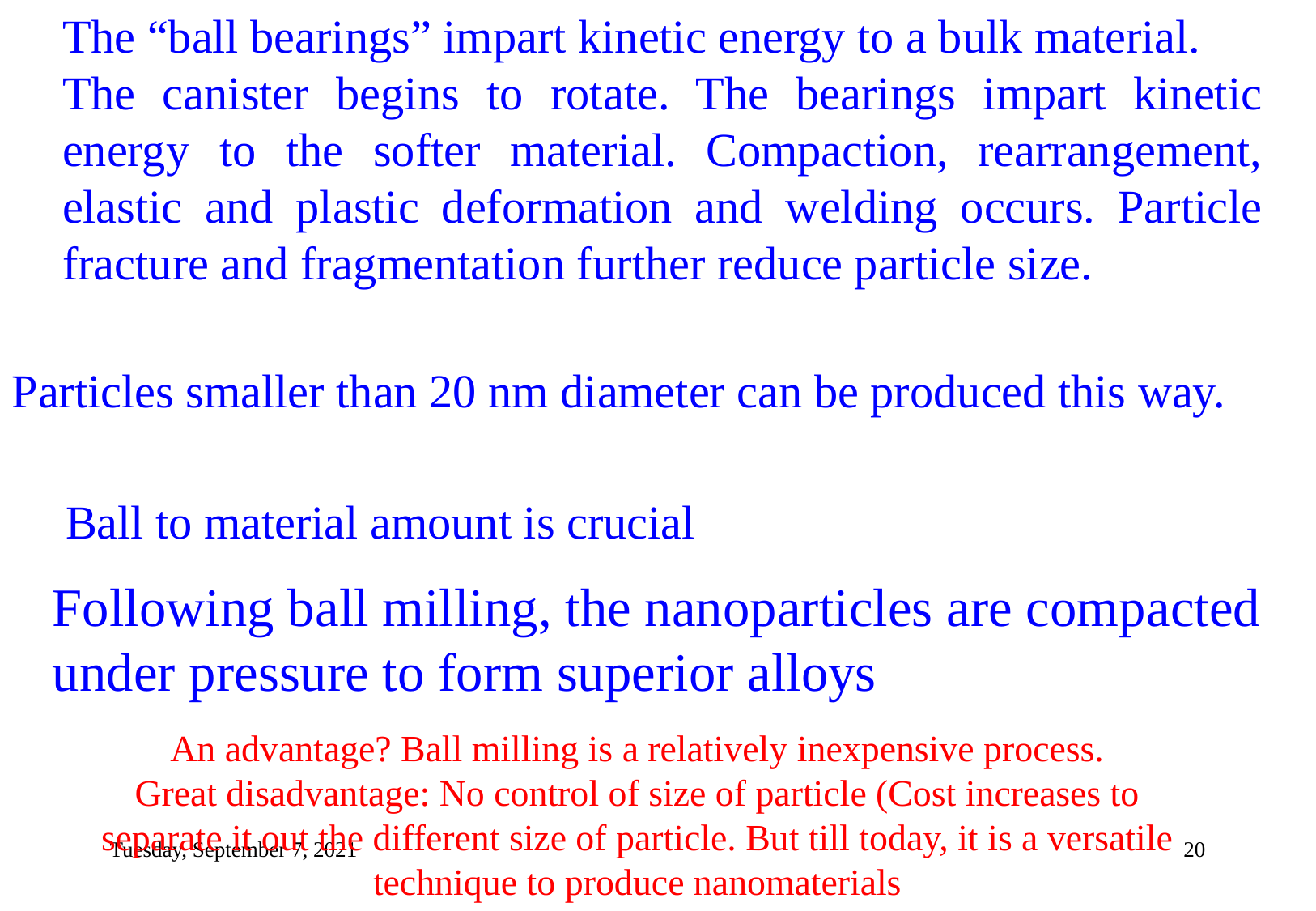

The “ball bearings” impart kinetic energy to a bulk material.
The canister begins to rotate. The bearings impart kinetic energy to the softer material. Compaction, rearrangement, elastic and plastic deformation and welding occurs. Particle fracture and fragmentation further reduce particle size.
Particles smaller than 20 nm diameter can be produced this way.
Ball to material amount is crucial
Following ball milling, the nanoparticles are compacted under pressure to form superior alloys
An advantage? Ball milling is a relatively inexpensive process.
Great disadvantage: No control of size of particle (Cost increases to separate it out the different size of particle. But till today, it is a versatile technique to produce nanomaterials
Tuesday, September 7, 2021
20